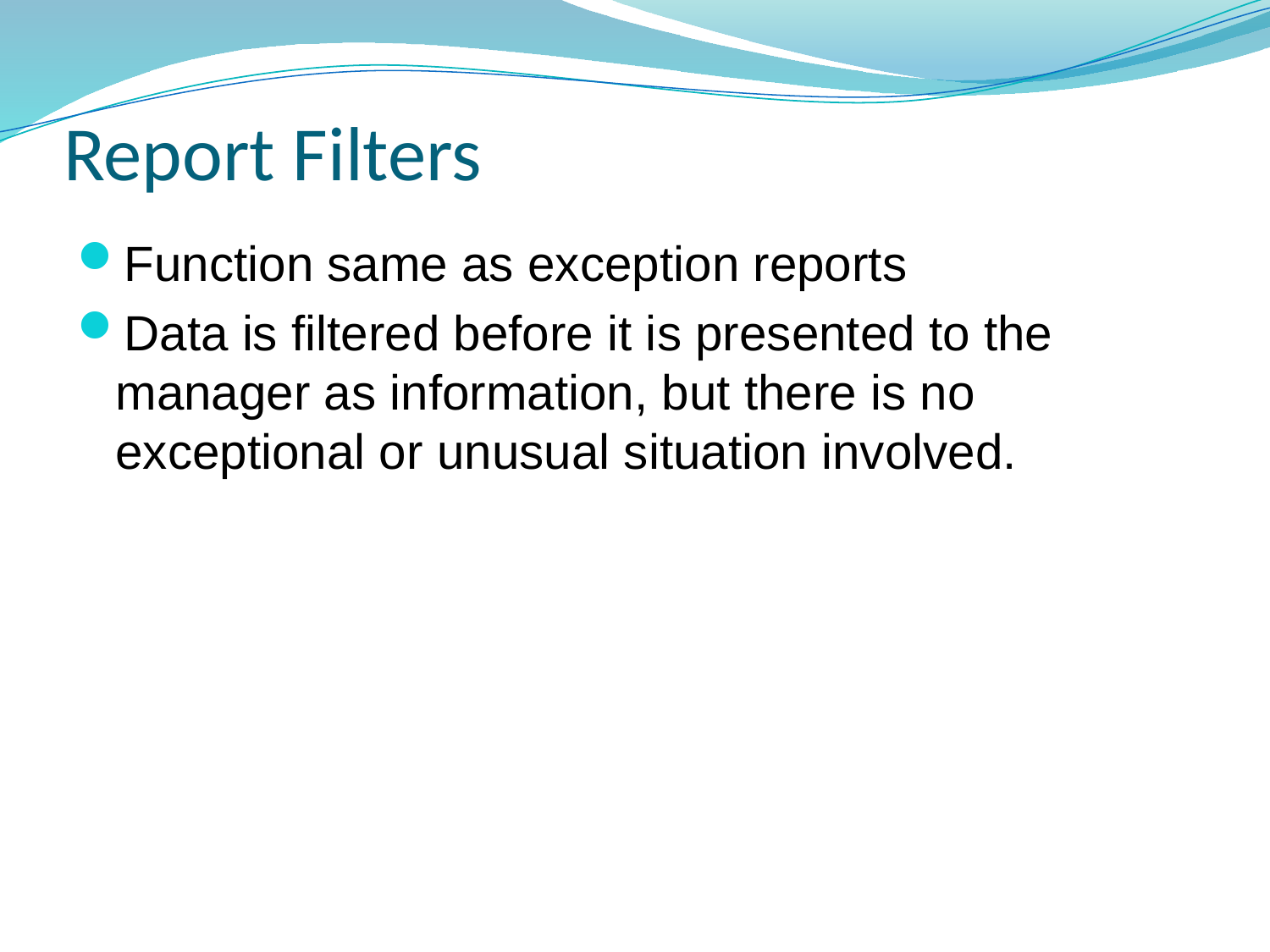

# Report Filters
Function same as exception reports
Data is filtered before it is presented to the manager as information, but there is no exceptional or unusual situation involved.